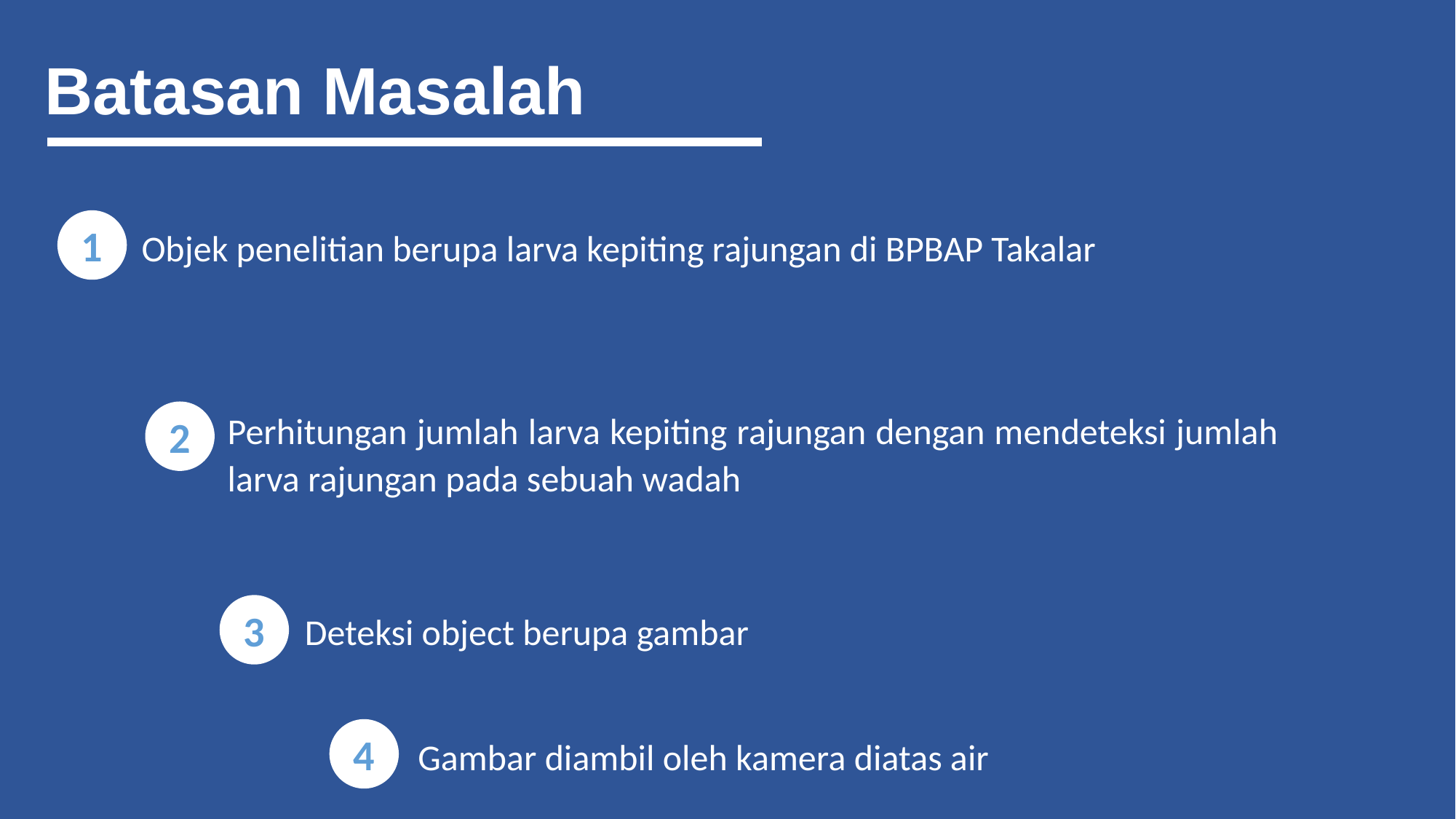

# Batasan Masalah
1
Objek penelitian berupa larva kepiting rajungan di BPBAP Takalar
Perhitungan jumlah larva kepiting rajungan dengan mendeteksi jumlah larva rajungan pada sebuah wadah
2
3
Deteksi object berupa gambar
4
Gambar diambil oleh kamera diatas air